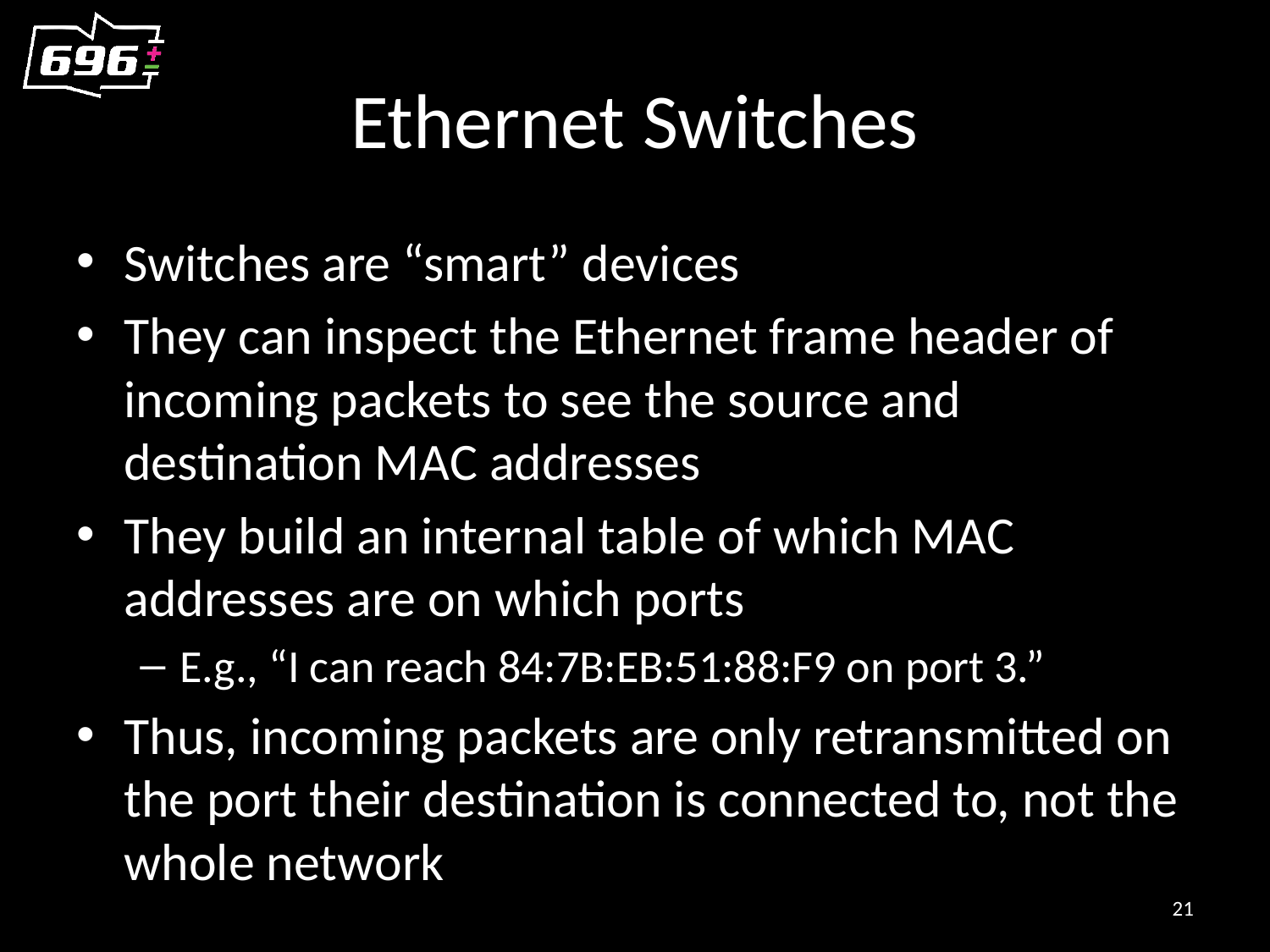

# Ethernet Switches
Switches are “smart” devices
They can inspect the Ethernet frame header of incoming packets to see the source and destination MAC addresses
They build an internal table of which MAC addresses are on which ports
E.g., “I can reach 84:7B:EB:51:88:F9 on port 3.”
Thus, incoming packets are only retransmitted on the port their destination is connected to, not the whole network
21